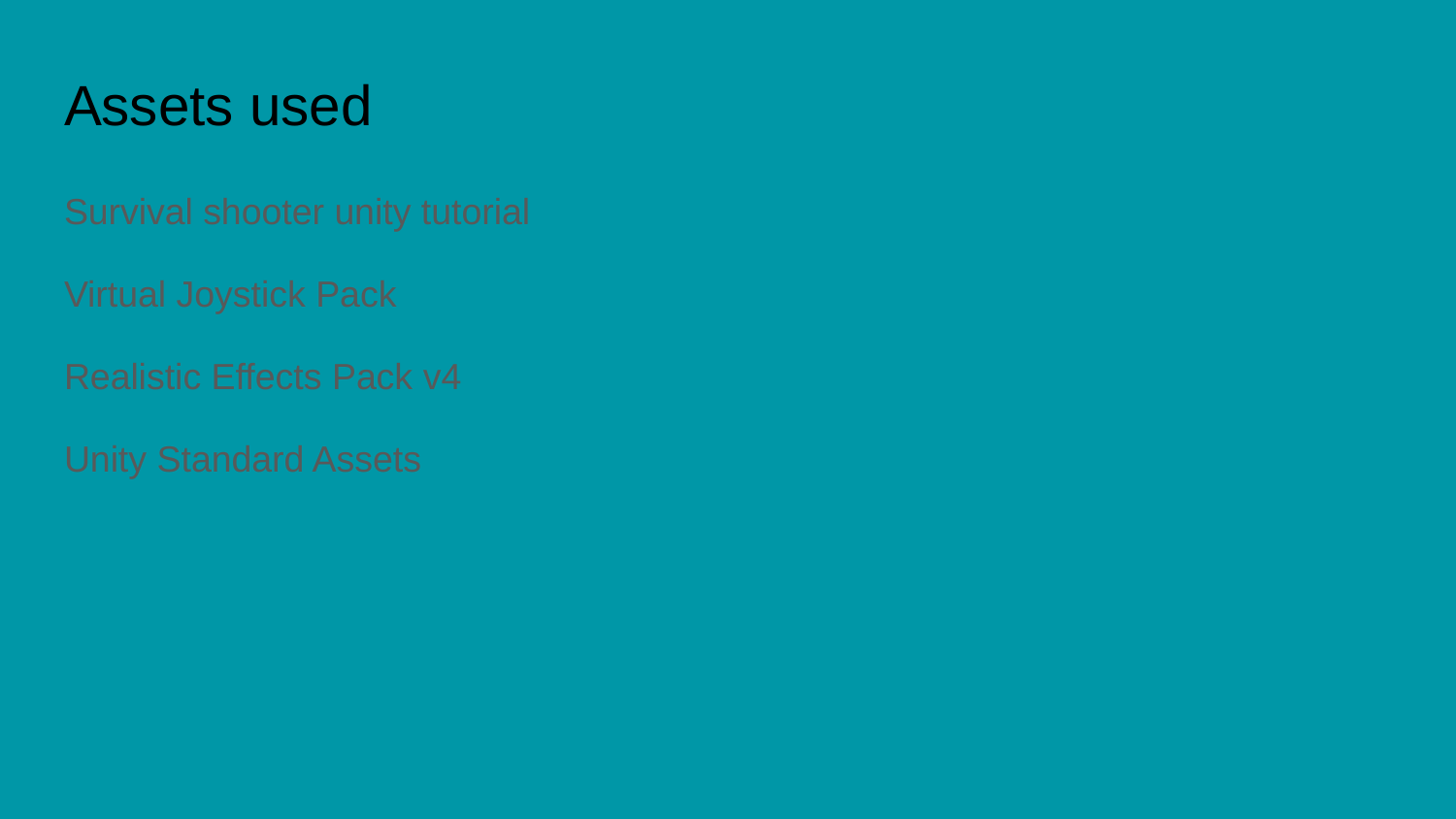

# Assets used
Survival shooter unity tutorial
Virtual Joystick Pack
Realistic Effects Pack v4
Unity Standard Assets